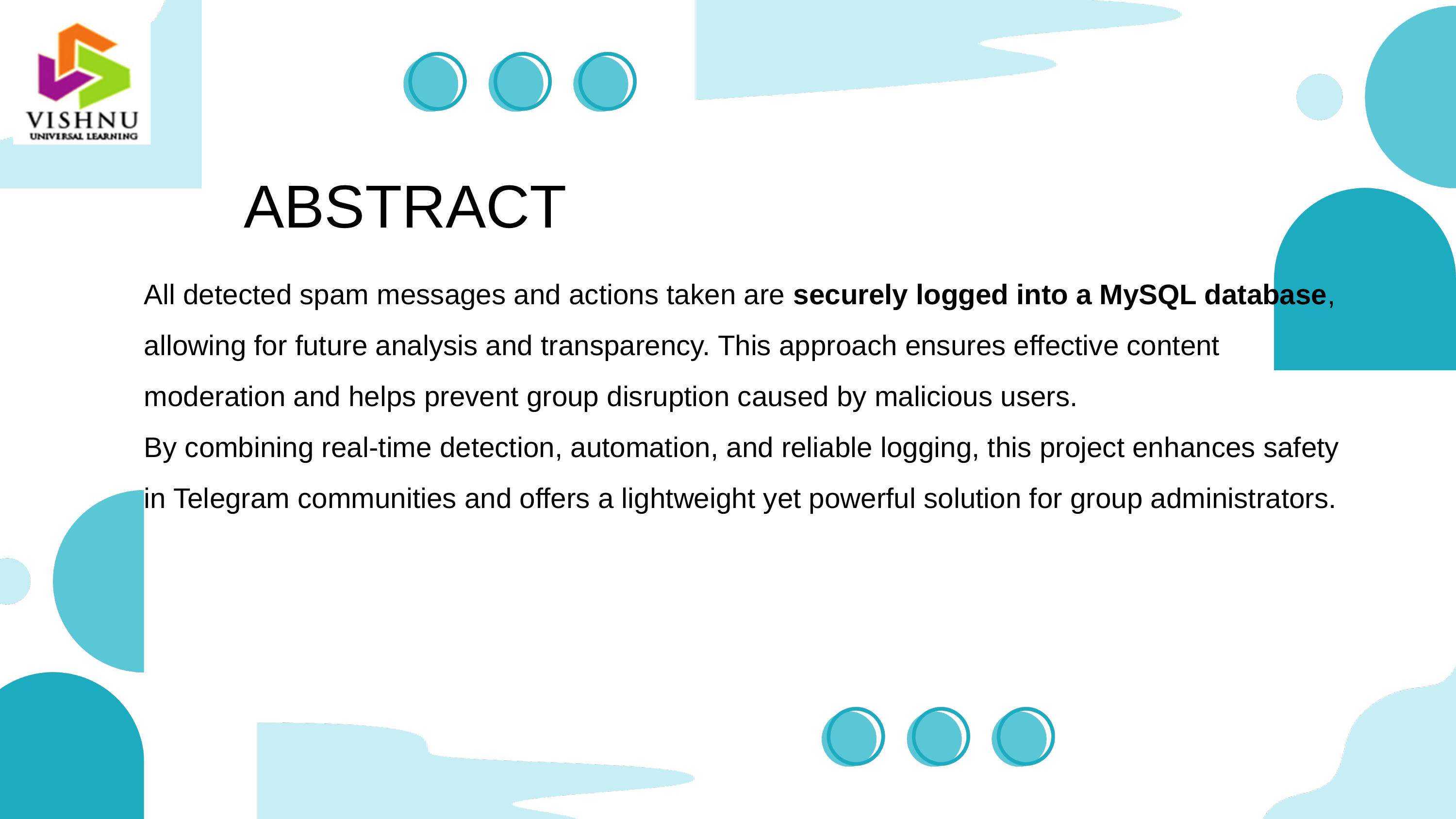

ABSTRACT

All detected spam messages and actions taken are securely logged into a MySQL database, allowing for future analysis and transparency. This approach ensures effective content moderation and helps prevent group disruption caused by malicious users.
By combining real-time detection, automation, and reliable logging, this project enhances safety in Telegram communities and offers a lightweight yet powerful solution for group administrators.